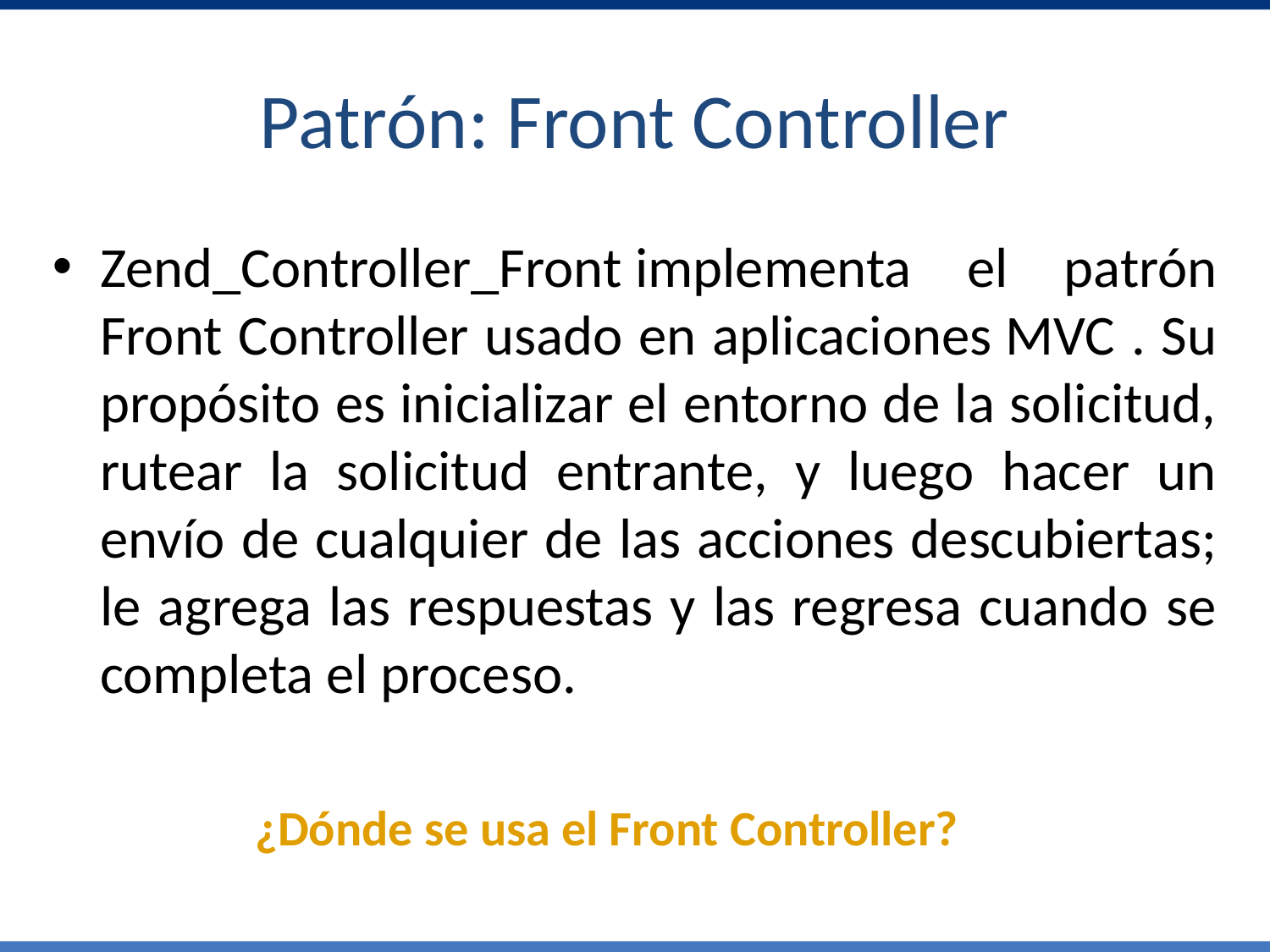

# Patrón: Front Controller
Zend_Controller_Front implementa el patrón Front Controller usado en aplicaciones MVC . Su propósito es inicializar el entorno de la solicitud, rutear la solicitud entrante, y luego hacer un envío de cualquier de las acciones descubiertas; le agrega las respuestas y las regresa cuando se completa el proceso.
¿Dónde se usa el Front Controller?